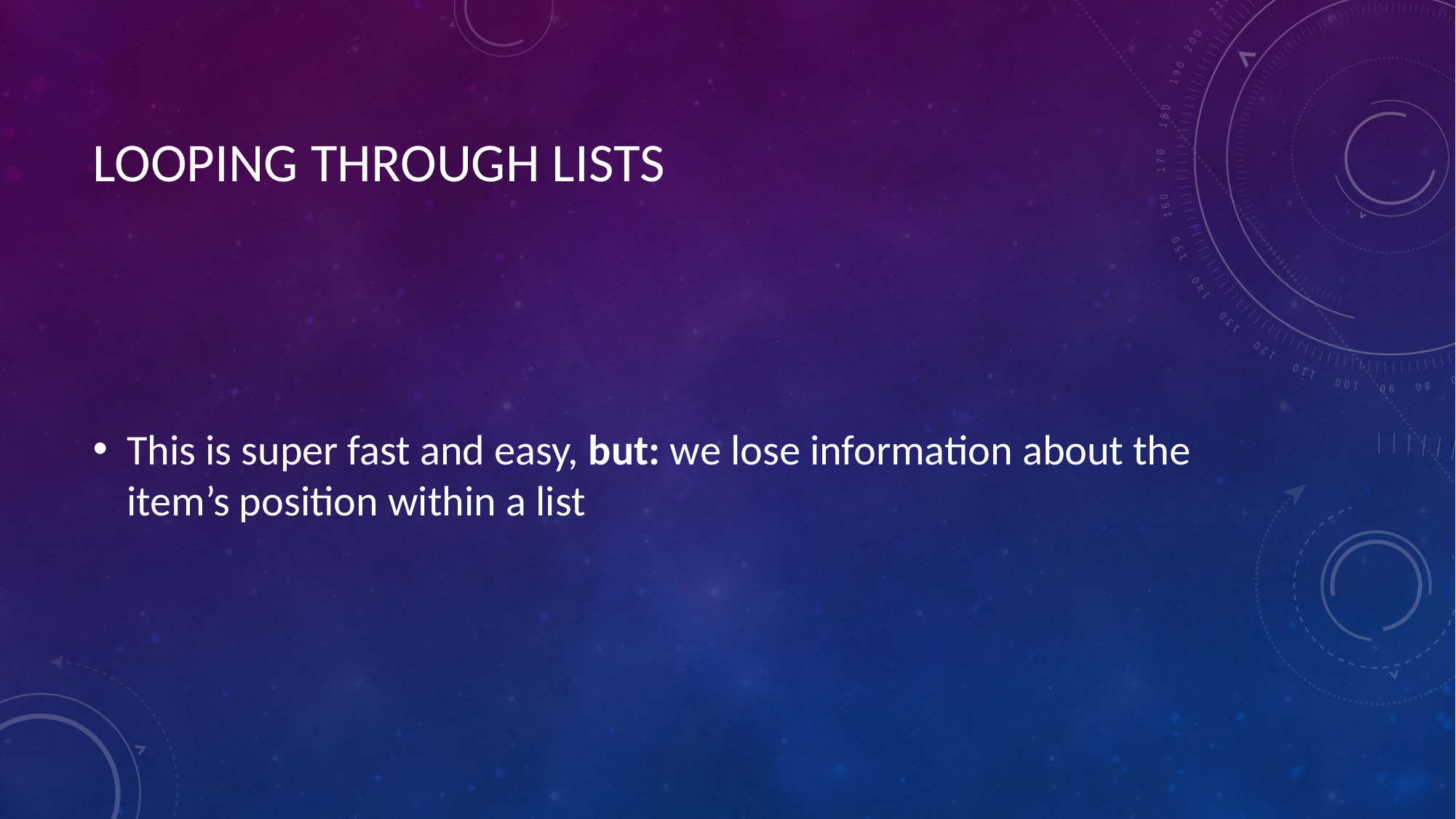

# Looping through lists
This is super fast and easy, but: we lose information about the item’s position within a list